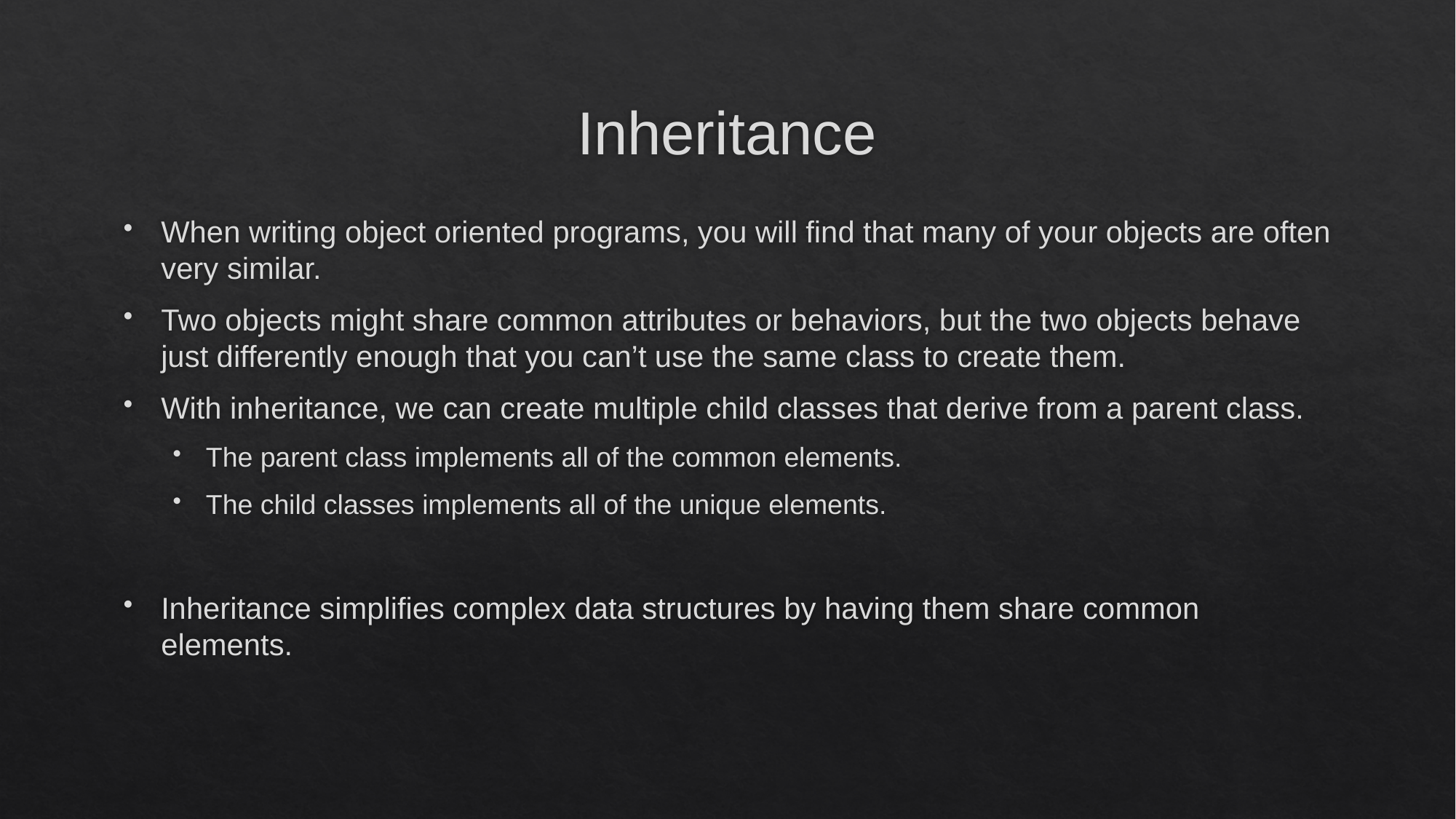

# Inheritance
When writing object oriented programs, you will find that many of your objects are often very similar.
Two objects might share common attributes or behaviors, but the two objects behave just differently enough that you can’t use the same class to create them.
With inheritance, we can create multiple child classes that derive from a parent class.
The parent class implements all of the common elements.
The child classes implements all of the unique elements.

Inheritance simplifies complex data structures by having them share common elements.